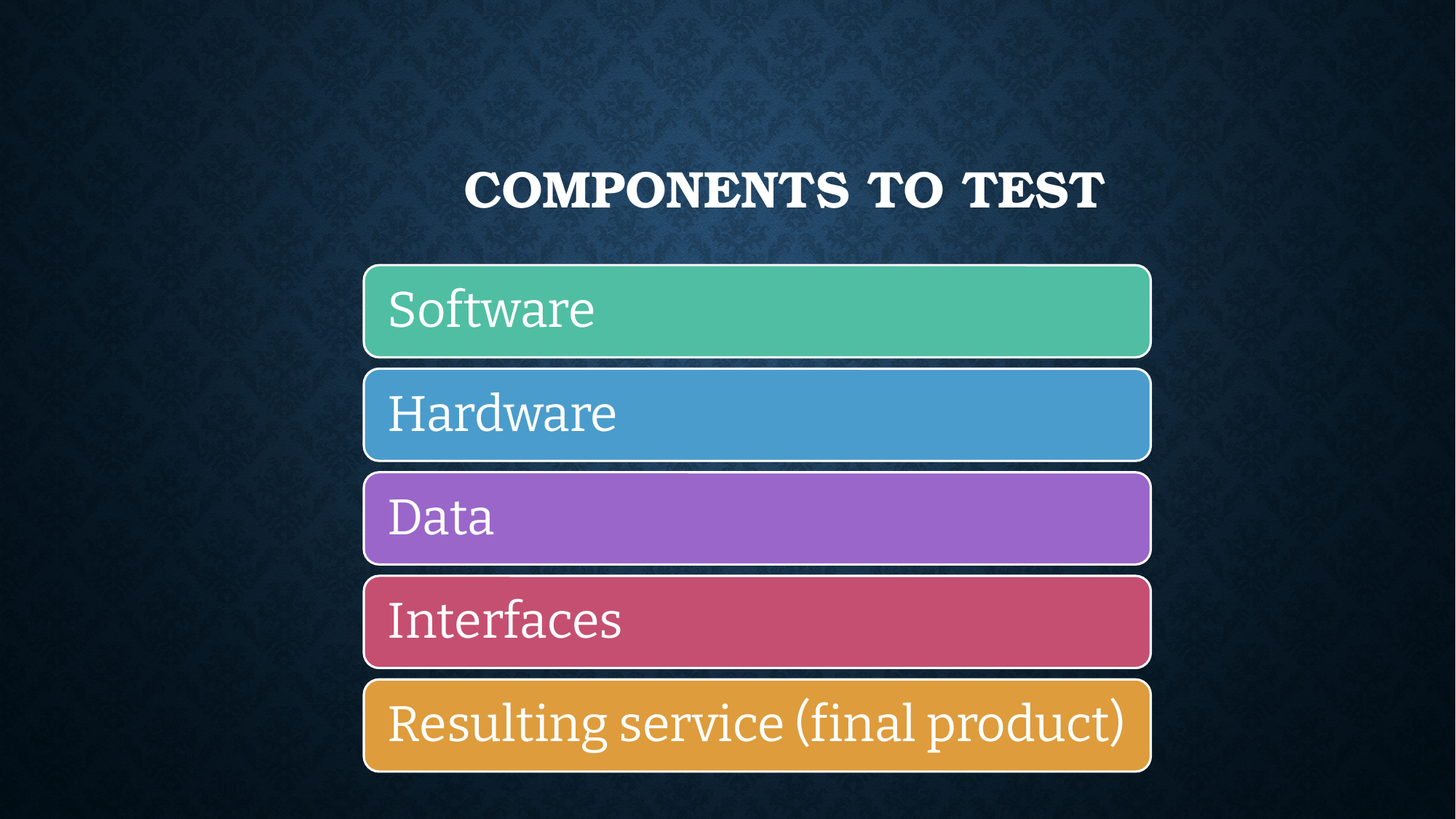

# Components to Test
Software
Hardware
Data
Interfaces
Resulting service (final product)